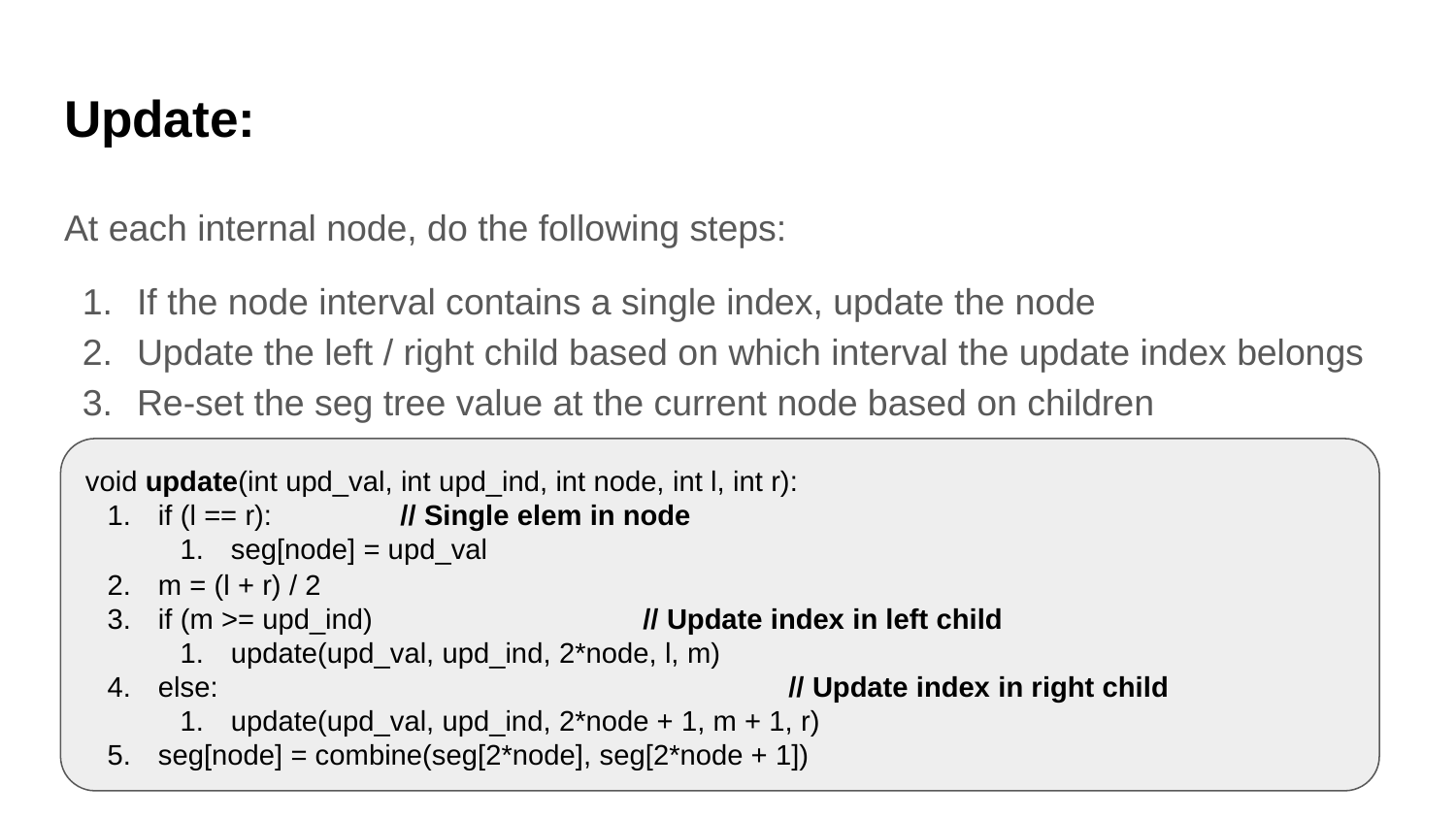

# Update:
At each internal node, do the following steps:
If the node interval contains a single index, update the node
Update the left / right child based on which interval the update index belongs
Re-set the seg tree value at the current node based on children

void update(int upd_val, int upd_ind, int node, int l, int r):
if (l == r):                // Single elem in node
seg[node] = upd_val

m = (l + r) / 2
if (m >= upd_ind)		      // Update index in left child
update(upd_val, upd_ind, 2*node, l, m)
else:				      // Update index in right child
update(upd_val, upd_ind, 2*node + 1, m + 1, r)
seg[node] = combine(seg[2*node], seg[2*node + 1])